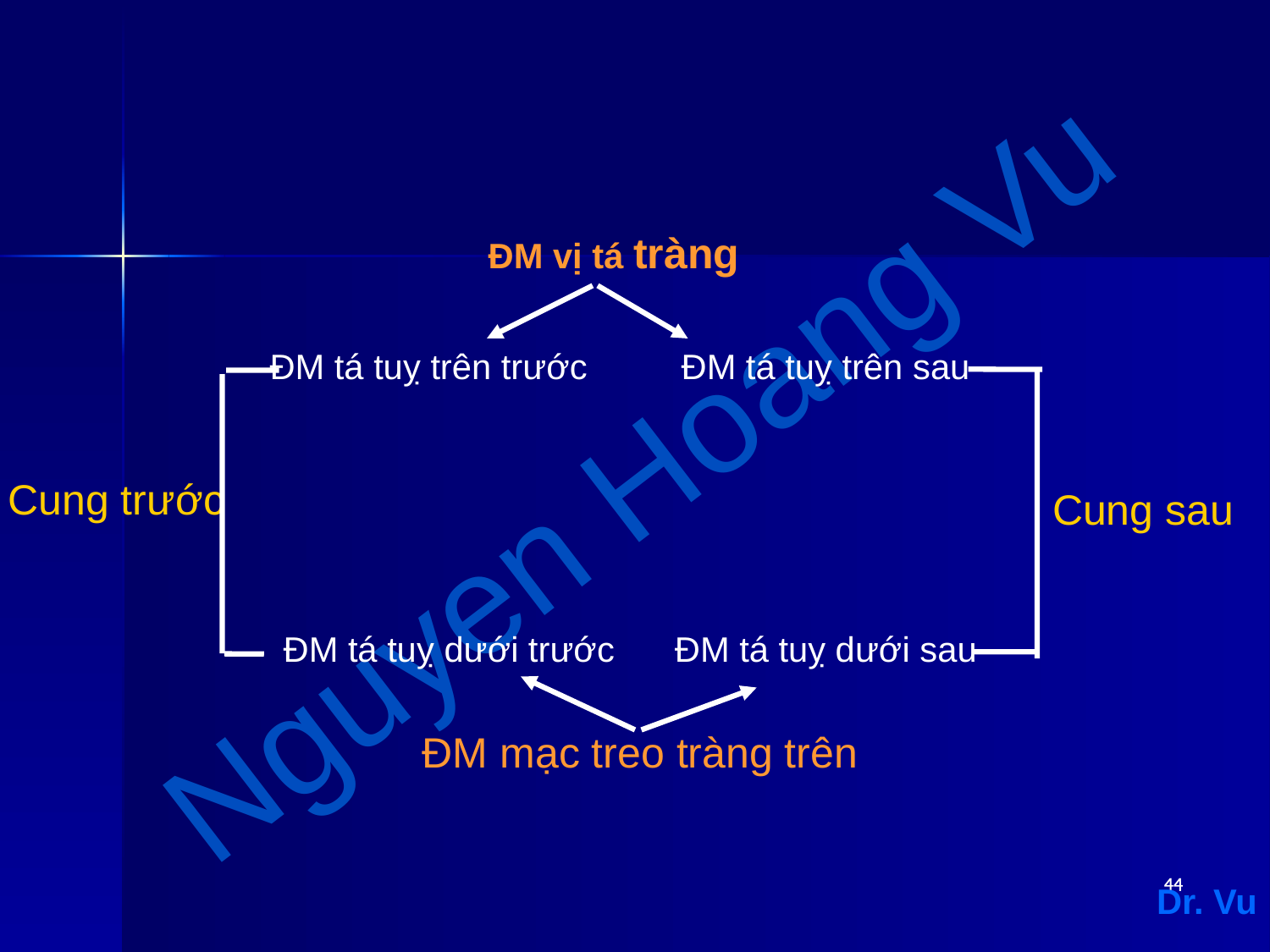

#
ĐM vị tá tràng

ĐM tá tuỵ trên trước
ĐM tá tuỵ trên sau

Cung trước
Cung sau
ĐM tá tuỵ dưới trước
ĐM tá tuỵ dưới sau

ĐM mạc treo tràng trên
44
Dr. Vu